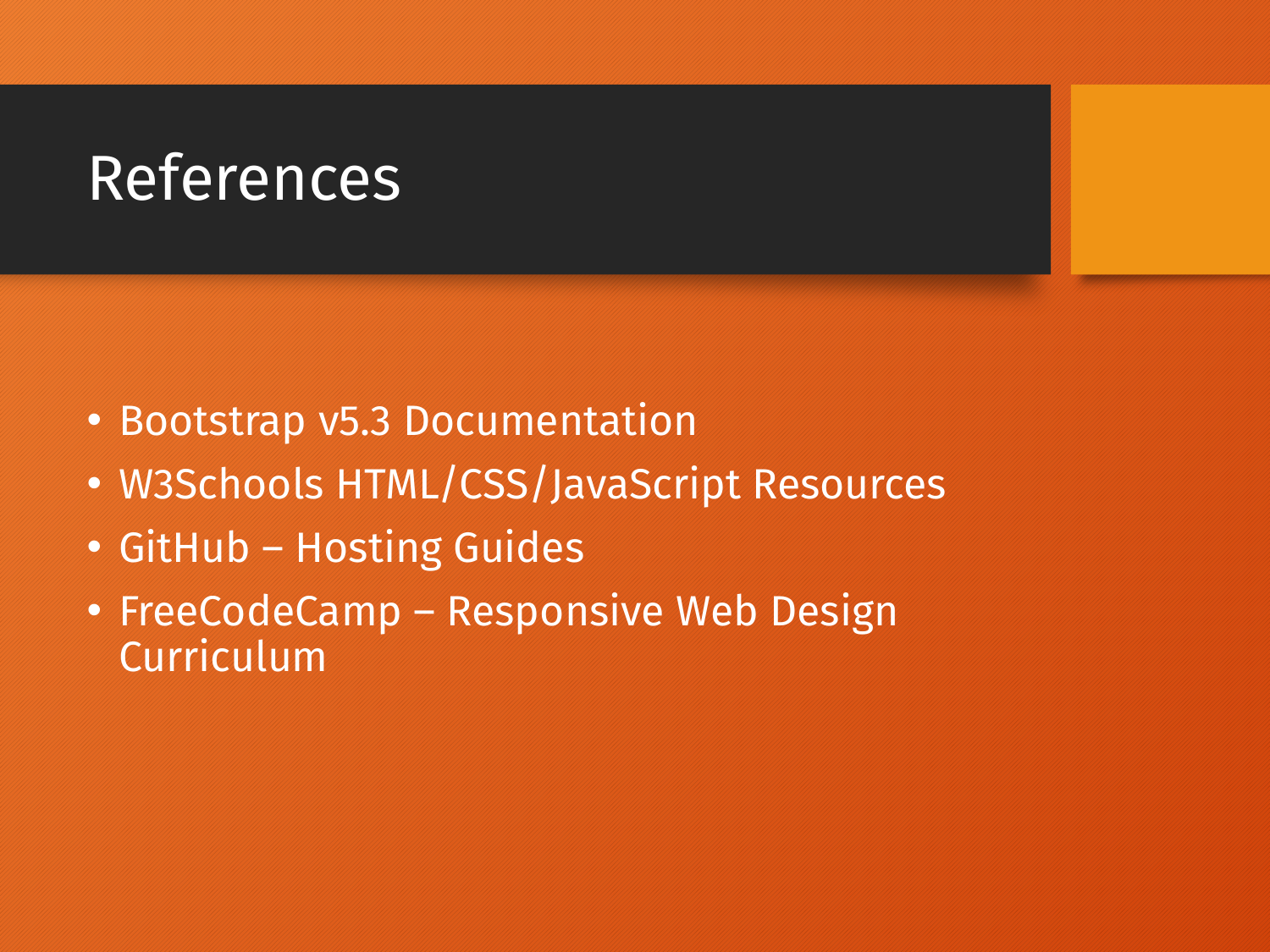

# References

Bootstrap v5.3 Documentation
W3Schools HTML/CSS/JavaScript Resources
GitHub – Hosting Guides
FreeCodeCamp – Responsive Web Design Curriculum